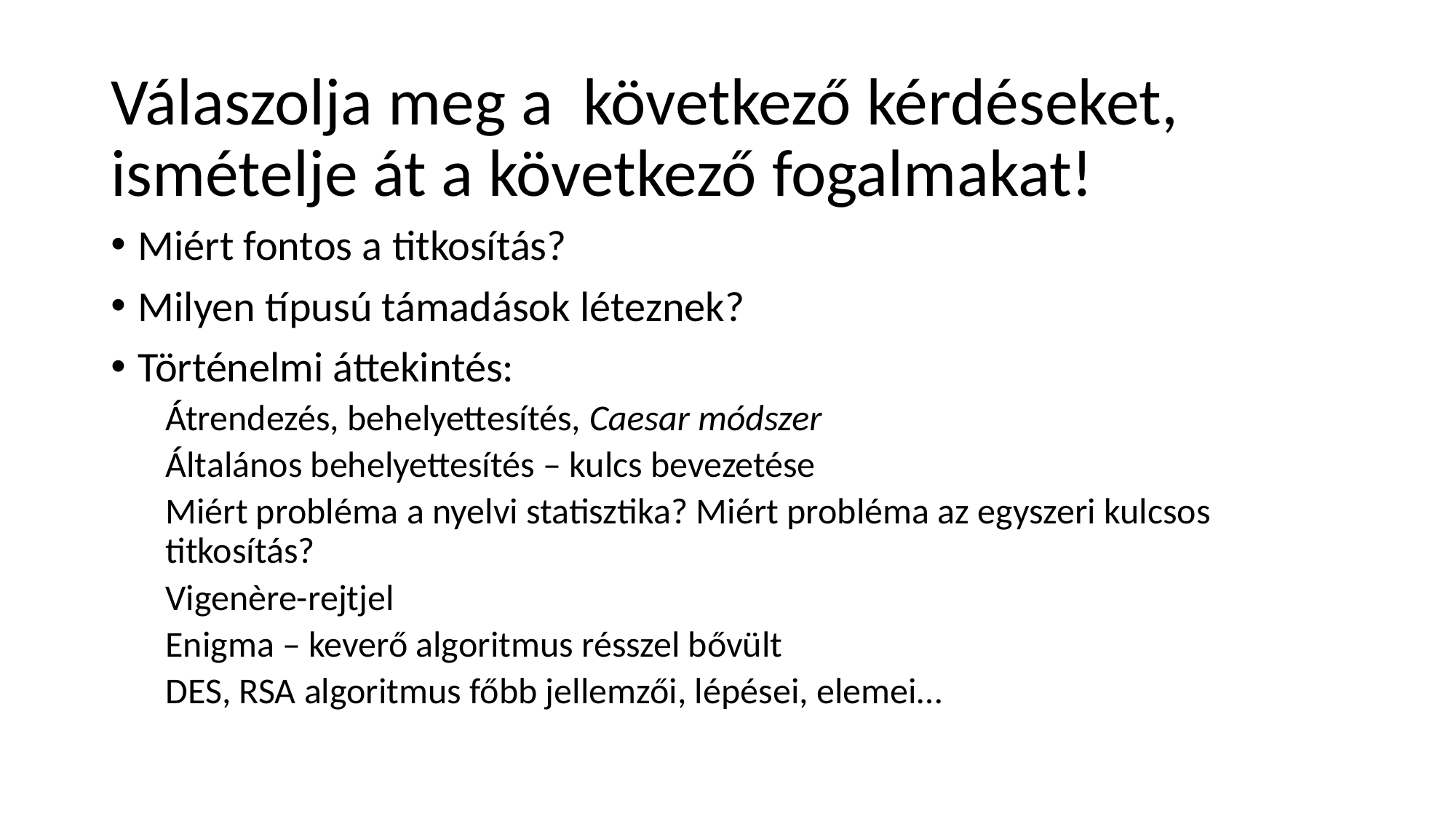

# Válaszolja meg a  következő kérdéseket, ismételje át a következő fogalmakat!
Miért fontos a titkosítás?
Milyen típusú támadások léteznek?
Történelmi áttekintés:
Átrendezés, behelyettesítés, Caesar módszer
Általános behelyettesítés – kulcs bevezetése
Miért probléma a nyelvi statisztika? Miért probléma az egyszeri kulcsos titkosítás?
Vigenère-rejtjel
Enigma – keverő algoritmus résszel bővült
DES, RSA algoritmus főbb jellemzői, lépései, elemei…